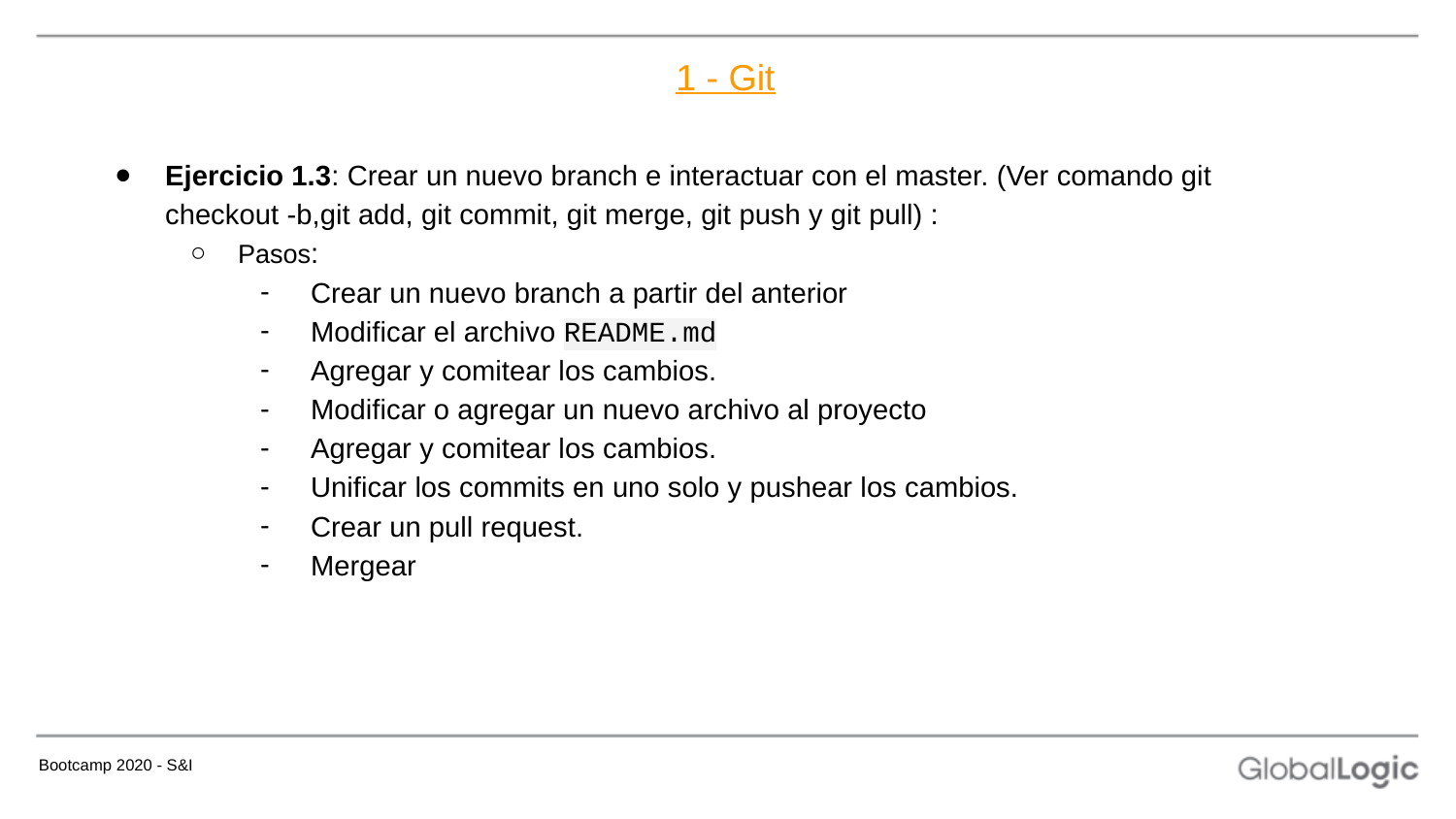

# 1 - Git

Ejercicio 1.3: Crear un nuevo branch e interactuar con el master. (Ver comando git checkout -b,git add, git commit, git merge, git push y git pull) :
Pasos:
Crear un nuevo branch a partir del anterior
Modificar el archivo README.md
Agregar y comitear los cambios.
Modificar o agregar un nuevo archivo al proyecto
Agregar y comitear los cambios.
Unificar los commits en uno solo y pushear los cambios.
Crear un pull request.
Mergear

Bootcamp 2020 - S&I